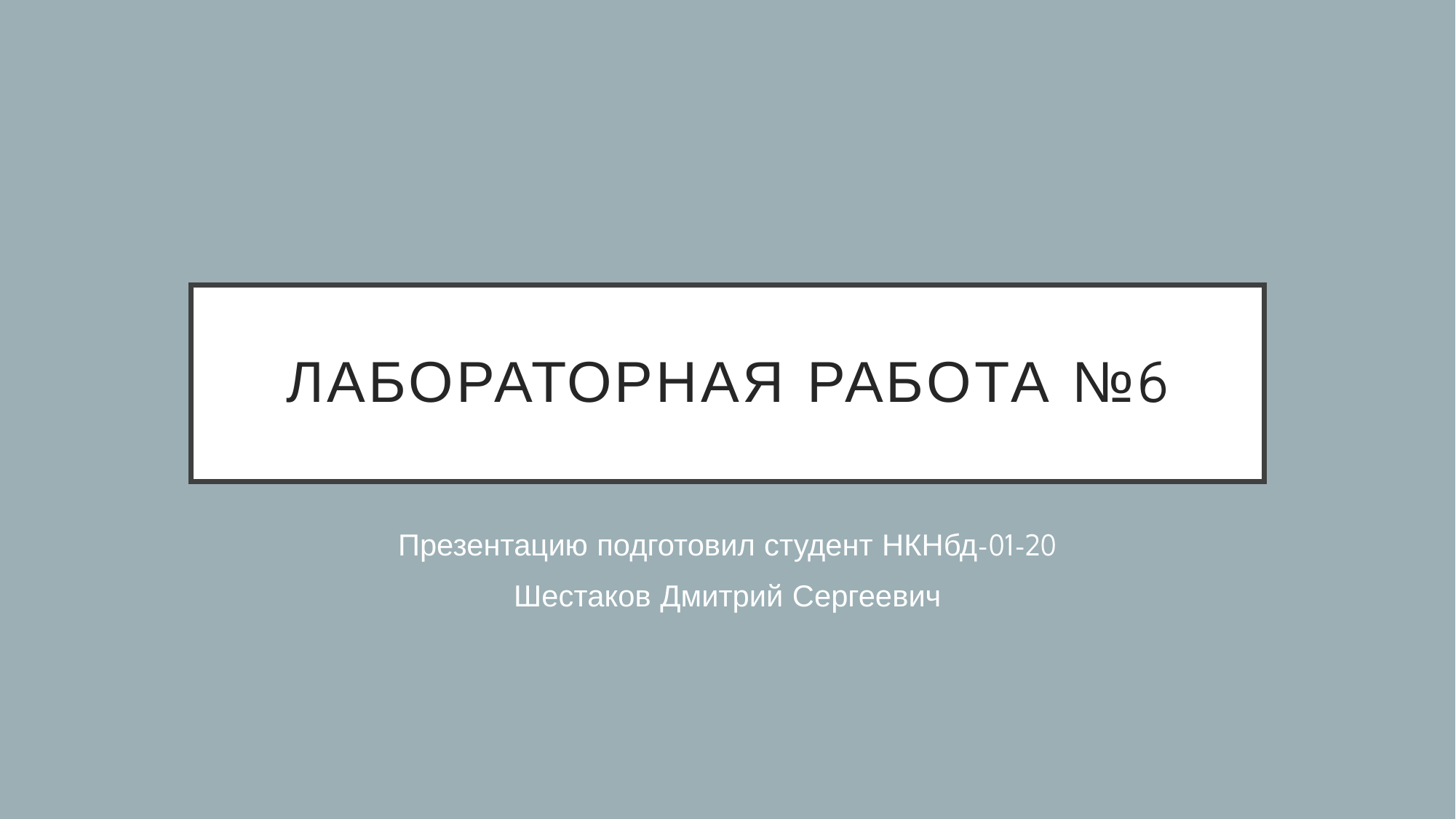

# Лабораторная работа №6
Презентацию подготовил студент НКНбд-01-20
Шестаков Дмитрий Сергеевич